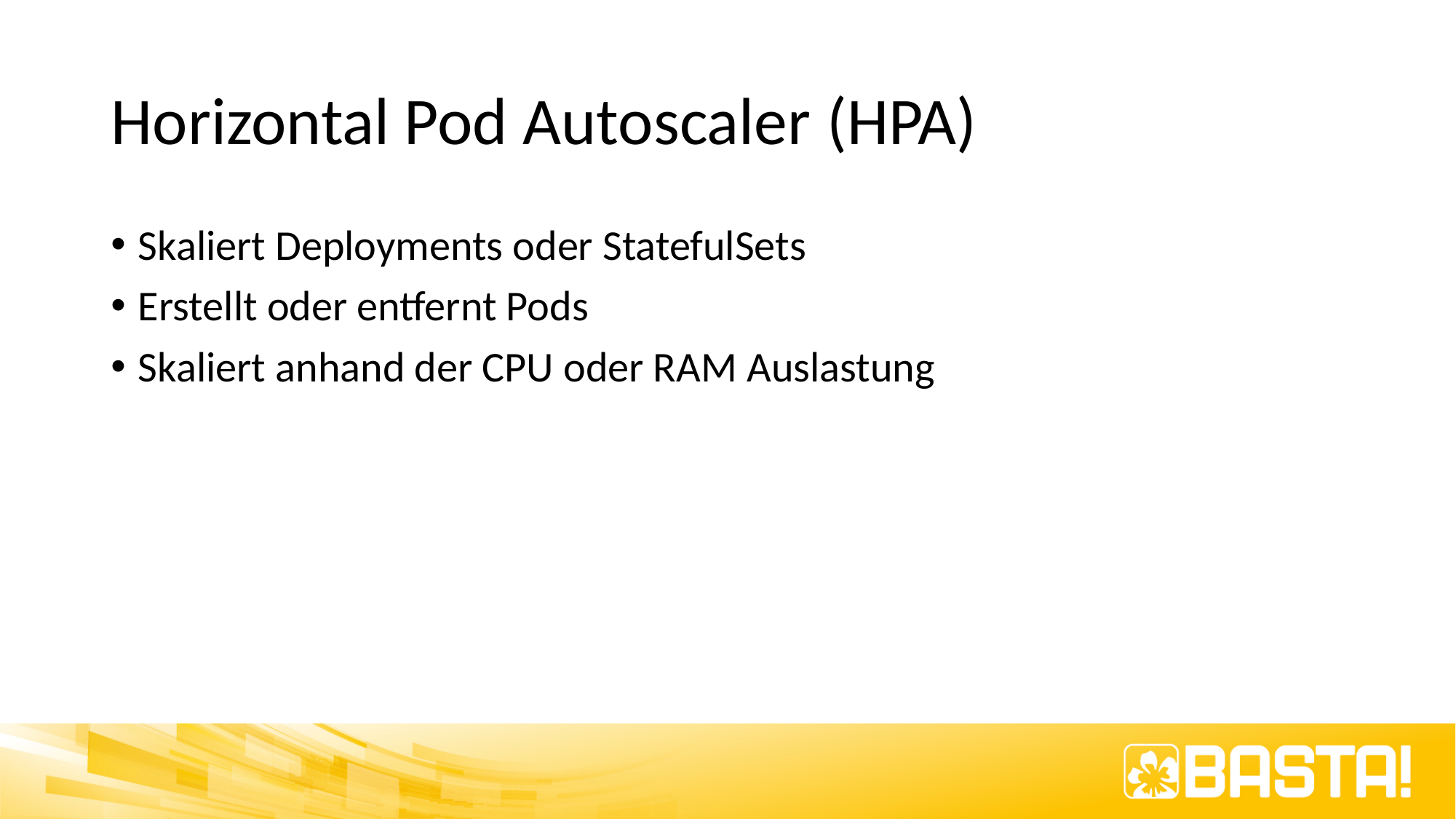

# Horizontal Pod Autoscaler (HPA)
Skaliert Deployments oder StatefulSets
Erstellt oder entfernt Pods
Skaliert anhand der CPU oder RAM Auslastung